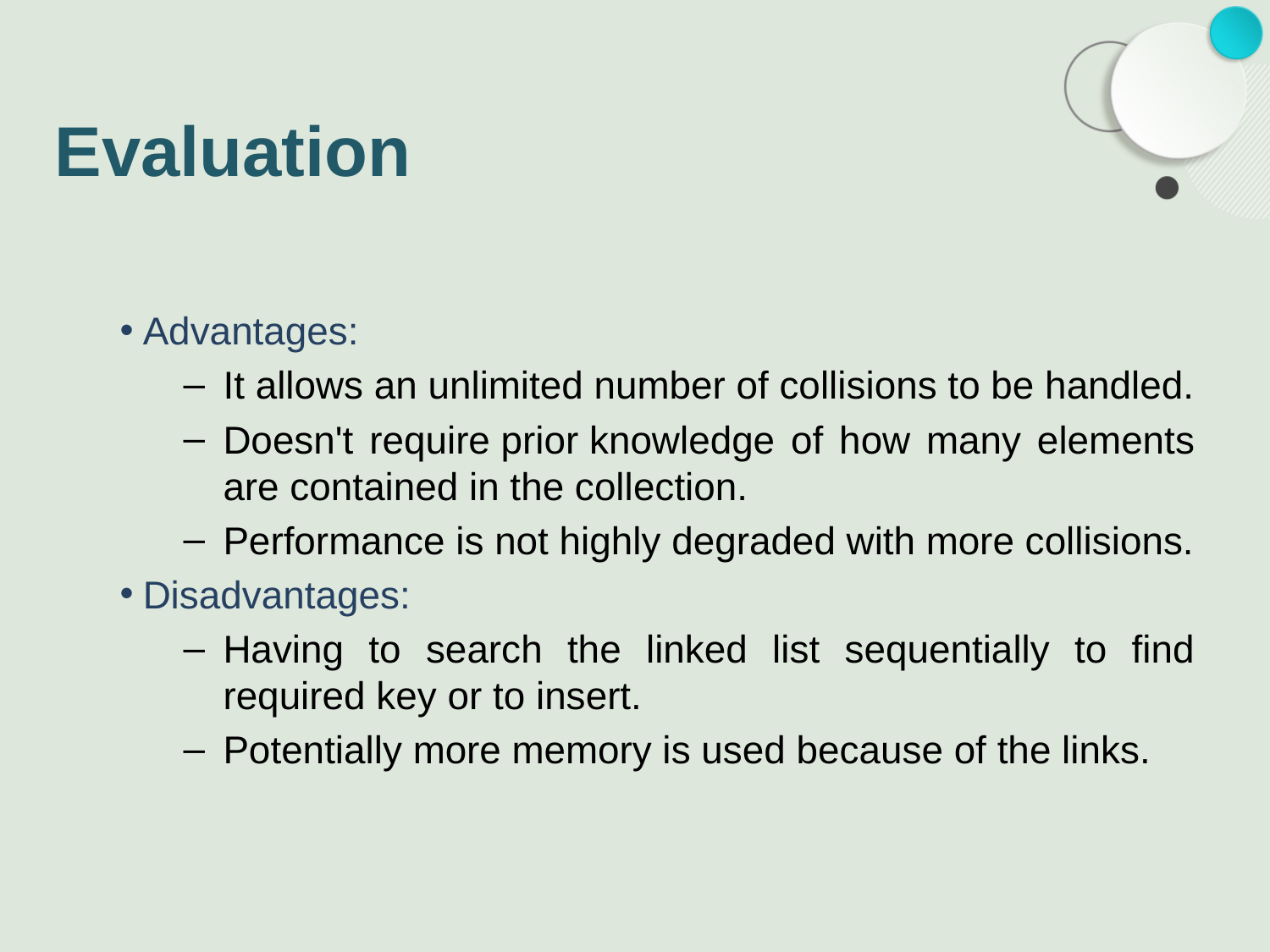

# Evaluation
Advantages:
It allows an unlimited number of collisions to be handled.
Doesn't require prior knowledge of how many elements are contained in the collection.
Performance is not highly degraded with more collisions.
Disadvantages:
Having to search the linked list sequentially to find required key or to insert.
Potentially more memory is used because of the links.